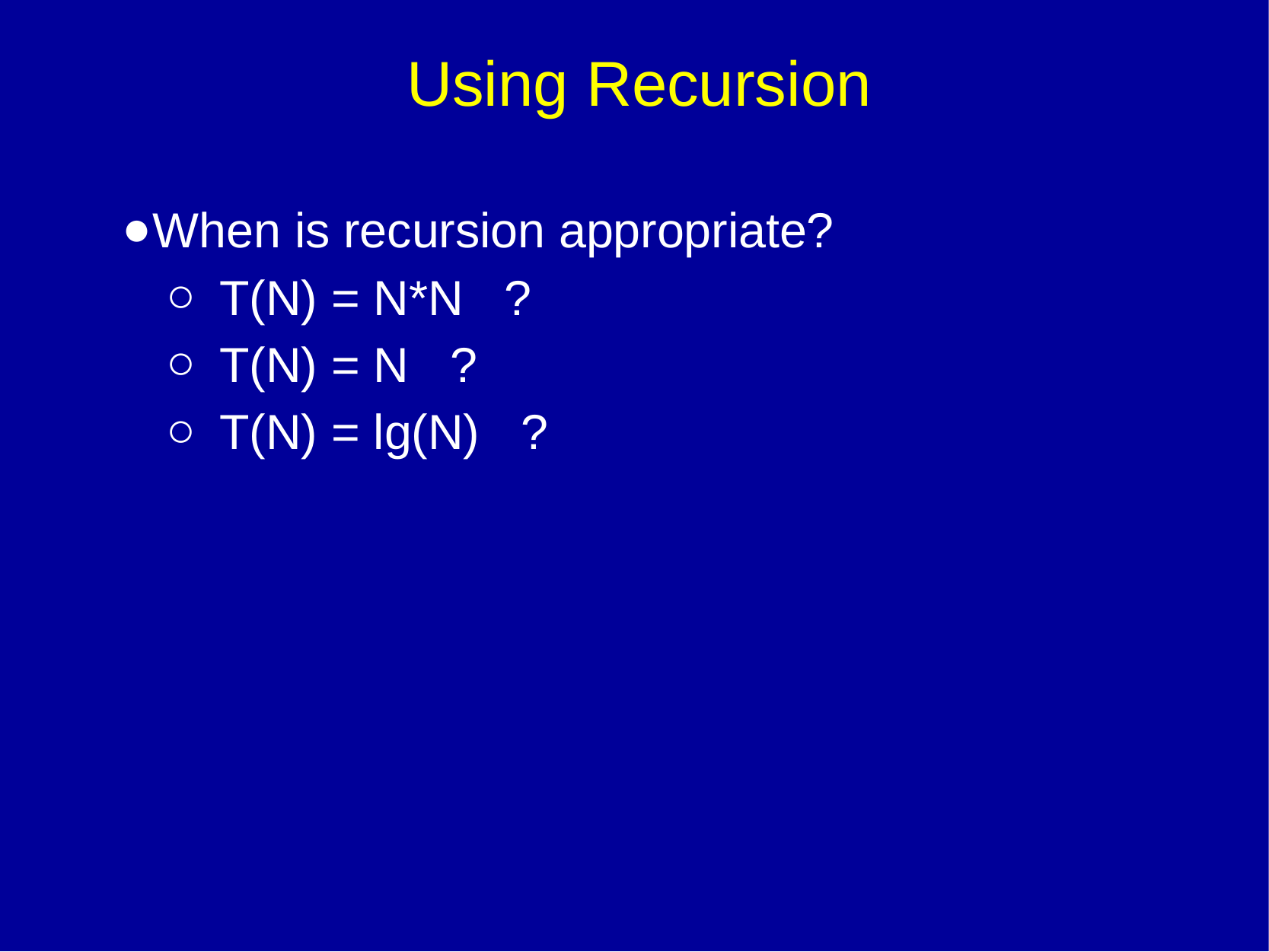

# Using Recursion
When is recursion appropriate?
T(N) = N*N   ?
T(N) = N   ?
T(N) = lg(N)   ?